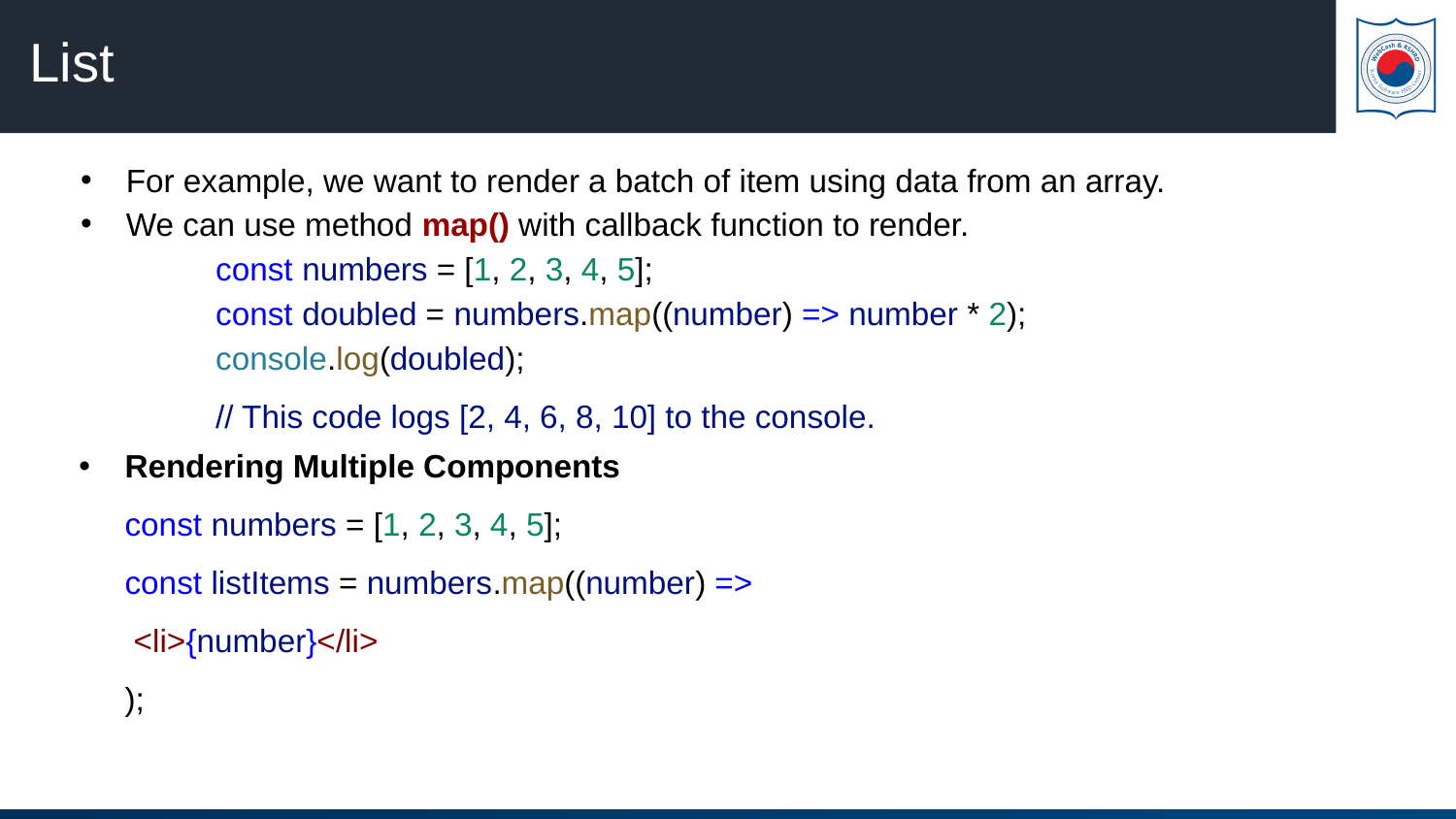

# List
For example, we want to render a batch of item using data from an array.
We can use method map() with callback function to render.
	const numbers = [1, 2, 3, 4, 5];
	const doubled = numbers.map((number) => number * 2);
	console.log(doubled);
	// This code logs [2, 4, 6, 8, 10] to the console.
Rendering Multiple Components
const numbers = [1, 2, 3, 4, 5];
const listItems = numbers.map((number) =>
 <li>{number}</li>
);